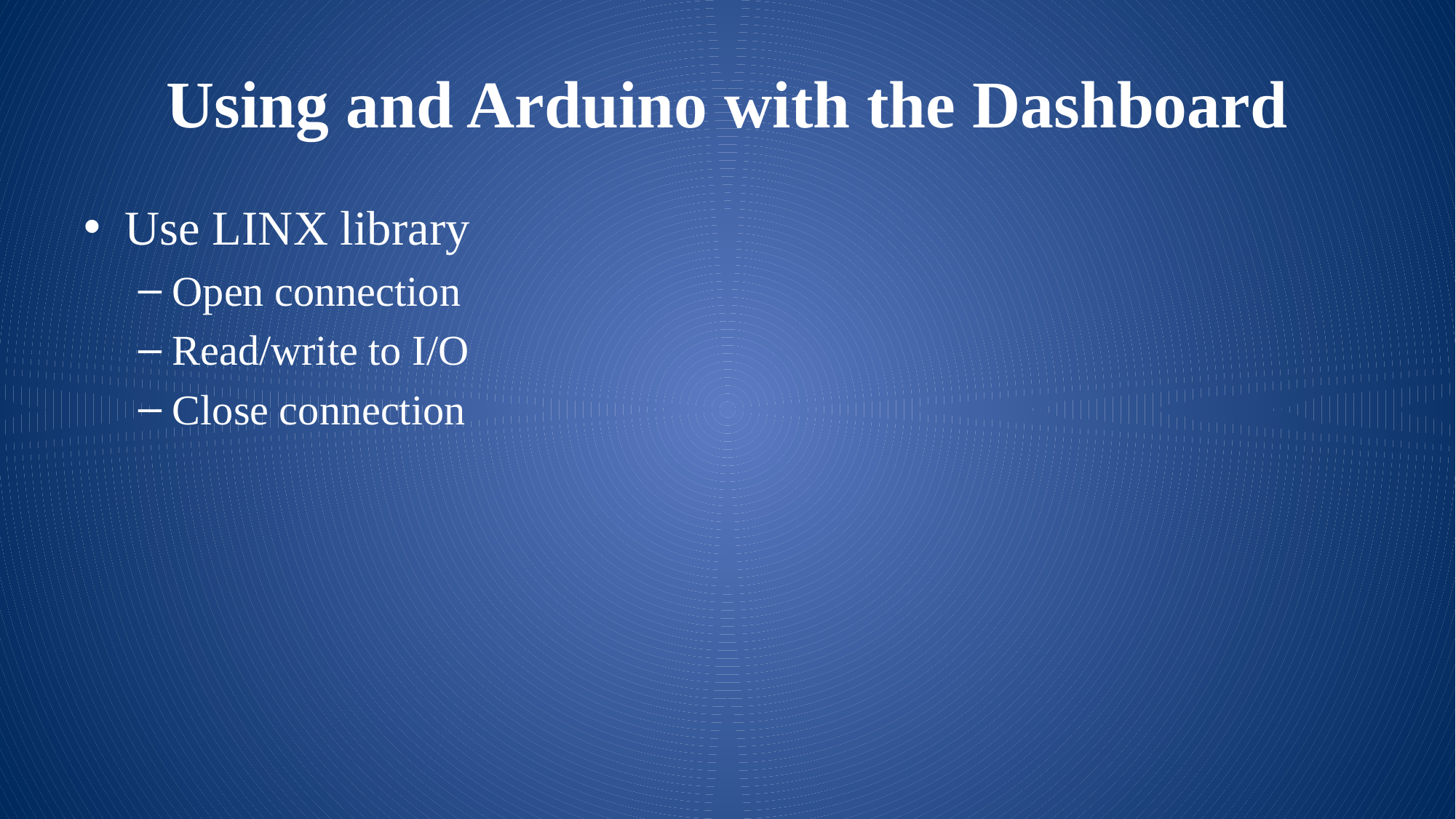

# Using and Arduino with the Dashboard
Use LINX library
Open connection
Read/write to I/O
Close connection